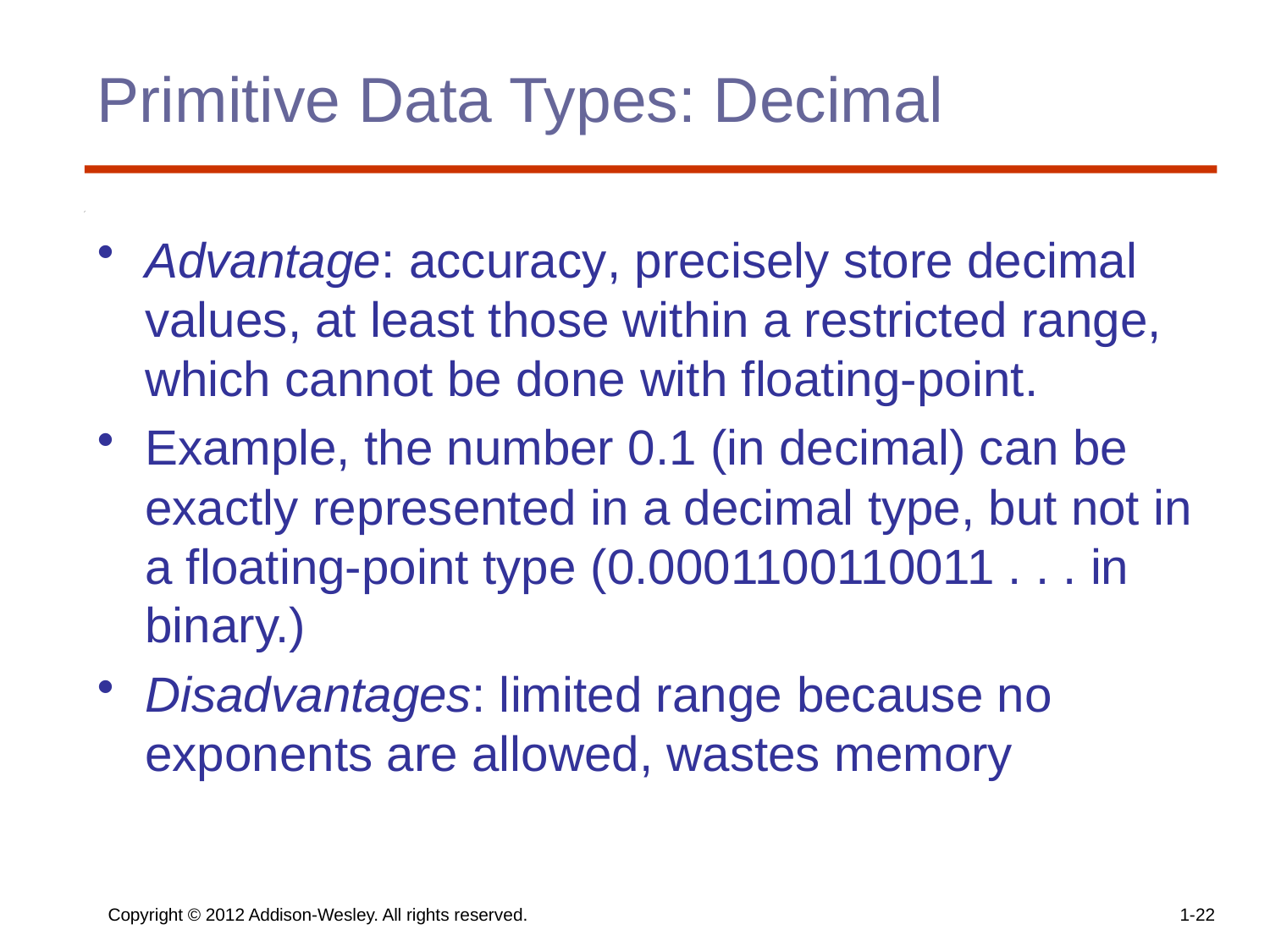

# Primitive Data Types: Decimal
Advantage: accuracy, precisely store decimal values, at least those within a restricted range, which cannot be done with floating-point.
Example, the number 0.1 (in decimal) can be exactly represented in a decimal type, but not in a floating-point type (0.0001100110011 . . . in binary.)
Disadvantages: limited range because no exponents are allowed, wastes memory
Copyright © 2012 Addison-Wesley. All rights reserved.
1-22